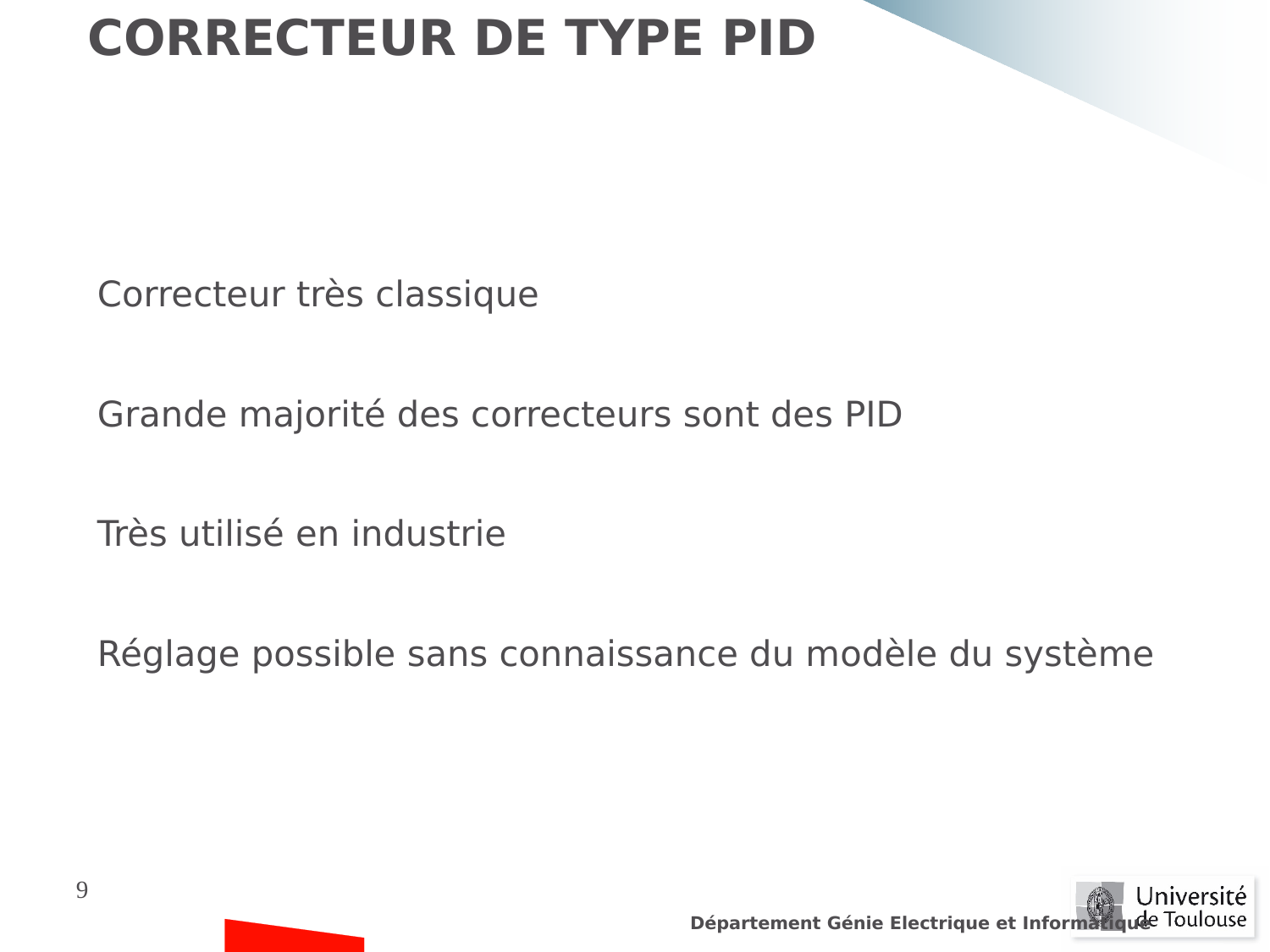

Correcteur de type PID

Correcteur très classique

Grande majorité des correcteurs sont des PID

Très utilisé en industrie

Réglage possible sans connaissance du modèle du système

9
Département Génie Electrique et Informatique